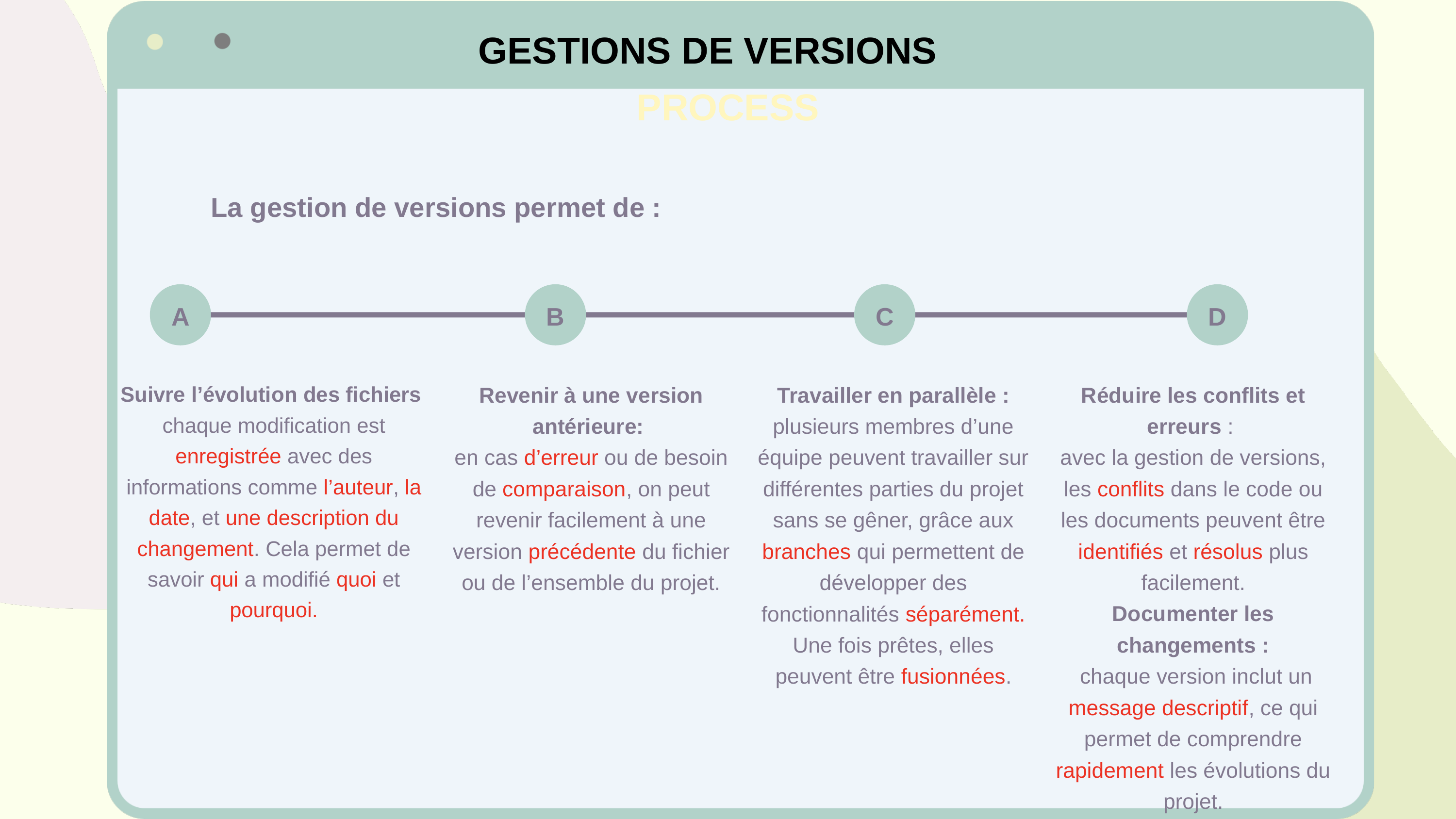

GESTIONS DE VERSIONS
PROCESS
La gestion de versions permet de :

A

B

C

D

Suivre l’évolution des fichiers  chaque modification est enregistrée avec des informations comme l’auteur, la date, et une description du changement. Cela permet de savoir qui a modifié quoi et pourquoi.

Revenir à une version antérieure:
en cas d’erreur ou de besoin de comparaison, on peut revenir facilement à une version précédente du fichier ou de l’ensemble du projet.

Travailler en parallèle : plusieurs membres d’une équipe peuvent travailler sur différentes parties du projet sans se gêner, grâce aux branches qui permettent de développer des fonctionnalités séparément. Une fois prêtes, elles peuvent être fusionnées.

Réduire les conflits et erreurs :
avec la gestion de versions, les conflits dans le code ou les documents peuvent être identifiés et résolus plus facilement.
Documenter les changements :
 chaque version inclut un message descriptif, ce qui permet de comprendre rapidement les évolutions du projet.